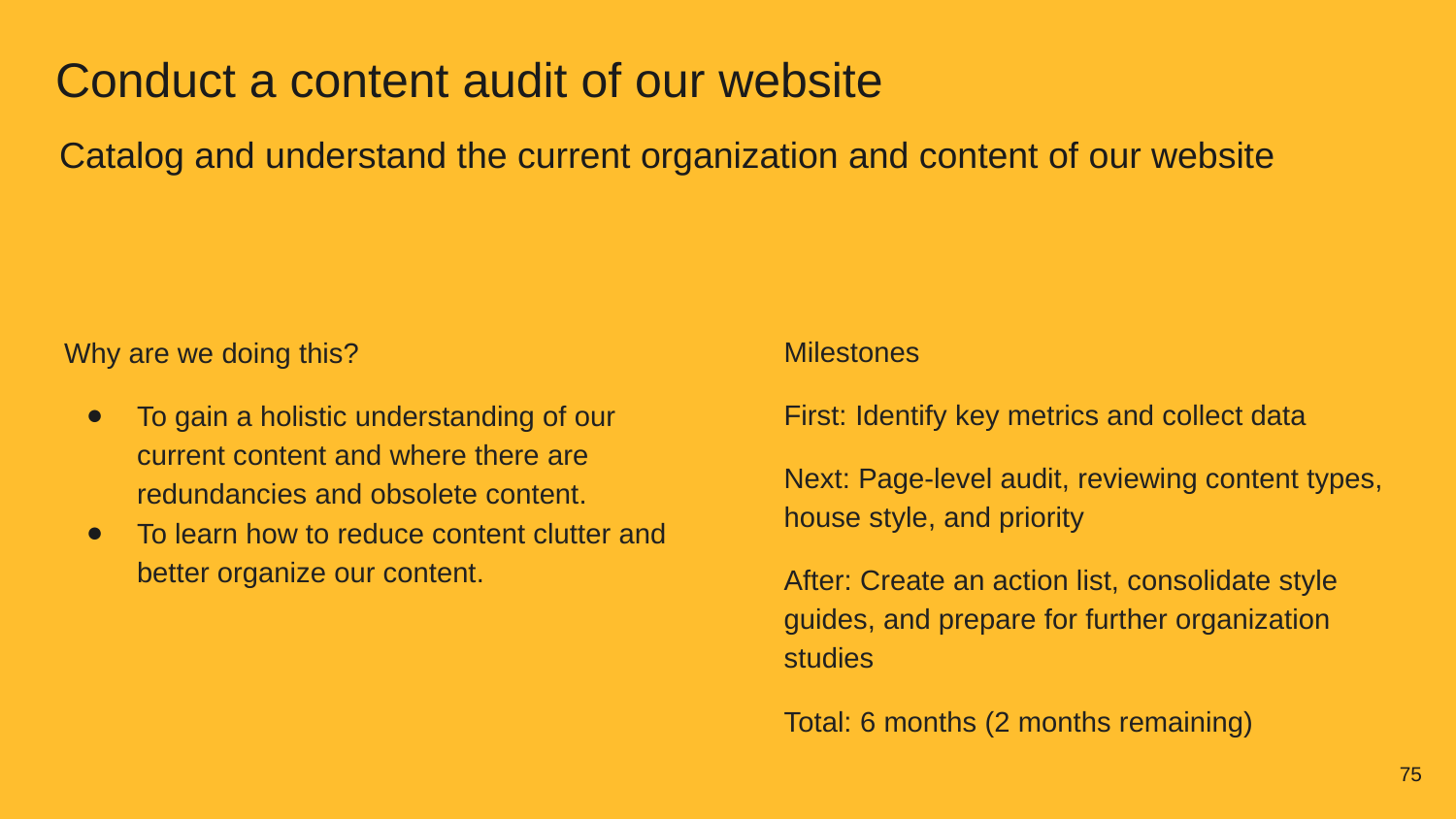

# Conduct a content audit of our website
Catalog and understand the current organization and content of our website
Milestones
First: Identify key metrics and collect data
Next: Page-level audit, reviewing content types, house style, and priority
After: Create an action list, consolidate style guides, and prepare for further organization studies
Total: 6 months (2 months remaining)

Why are we doing this?
To gain a holistic understanding of our current content and where there are redundancies and obsolete content.
To learn how to reduce content clutter and better organize our content.

75